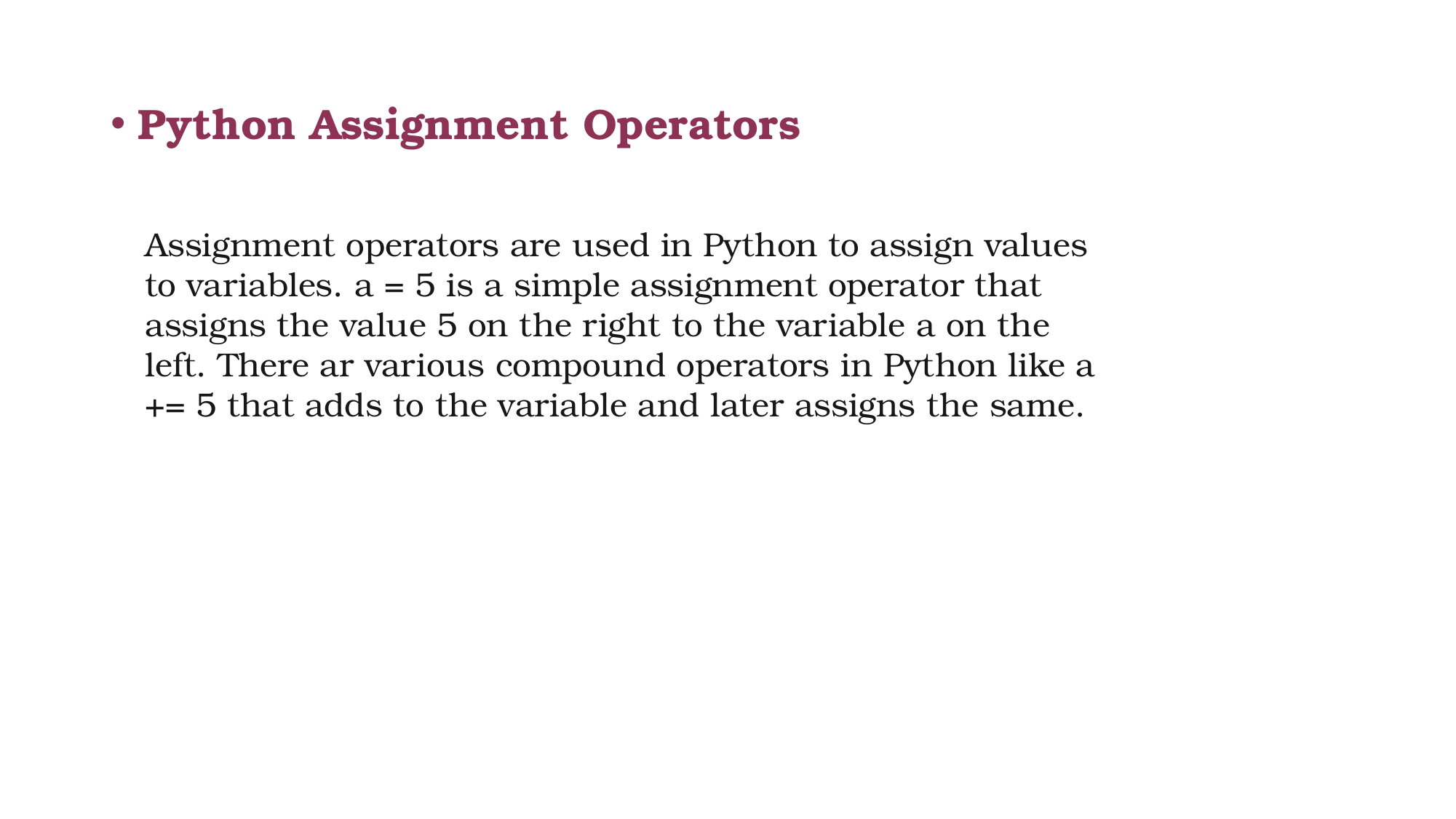

Python Assignment Operators

Assignment operators are used in Python to assign values to variables. a = 5 is a simple assignment operator that assigns the value 5 on the right to the variable a on the left. There ar various compound operators in Python like a += 5 that adds to the variable and later assigns the same.